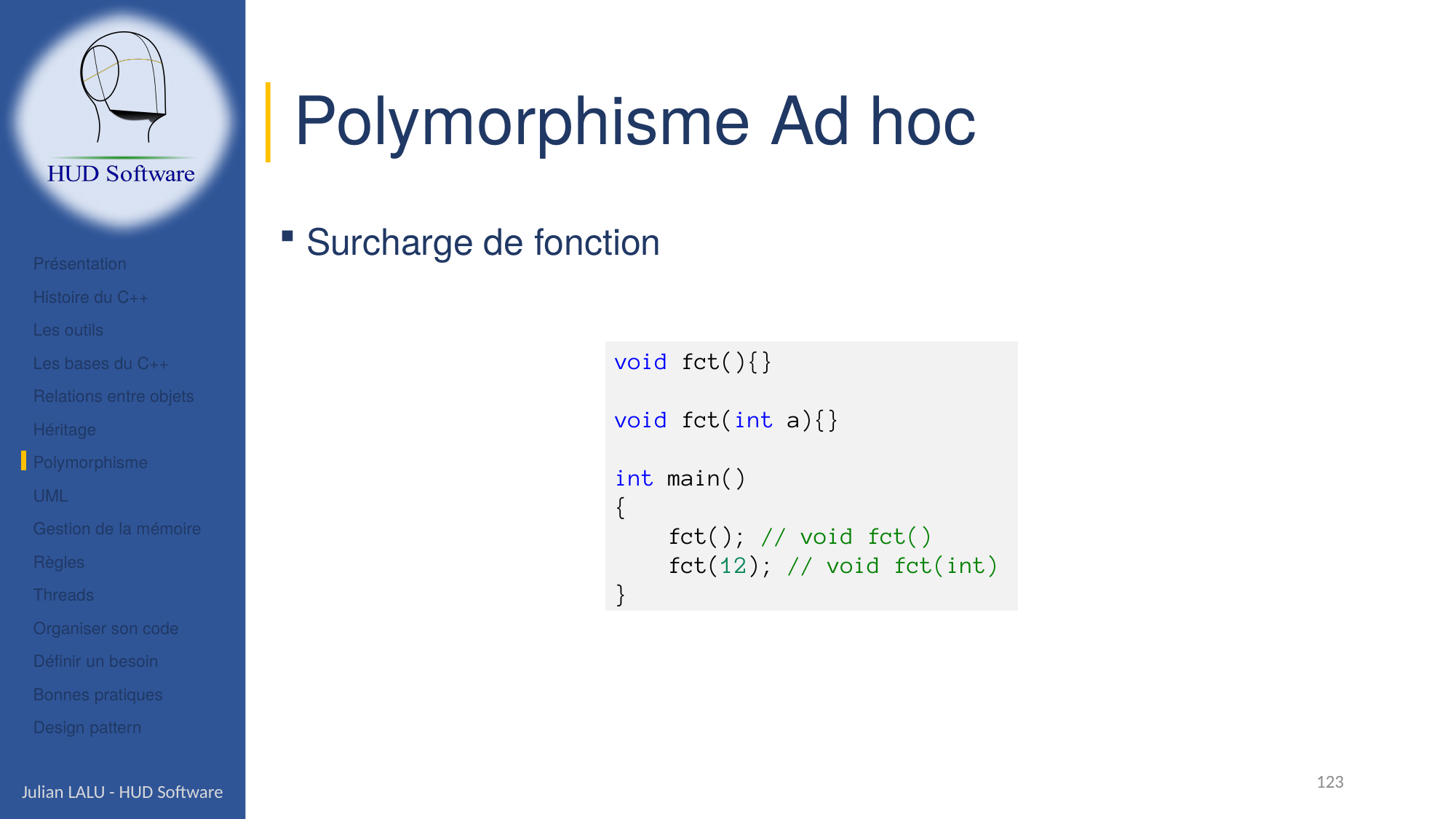

# Polymorphisme Ad hoc
Surcharge de fonction

Présentation
Histoire du C++
Les outils
Les bases du C++
Relations entre objets
Héritage
Polymorphisme
UML
Gestion de la mémoire
Règles
Threads
Organiser son code
Définir un besoin
Bonnes pratiques
Design pattern
void fct(){}
void fct(int a){}
int main()
{
    fct(); // void fct()
    fct(12); // void fct(int)
}
123